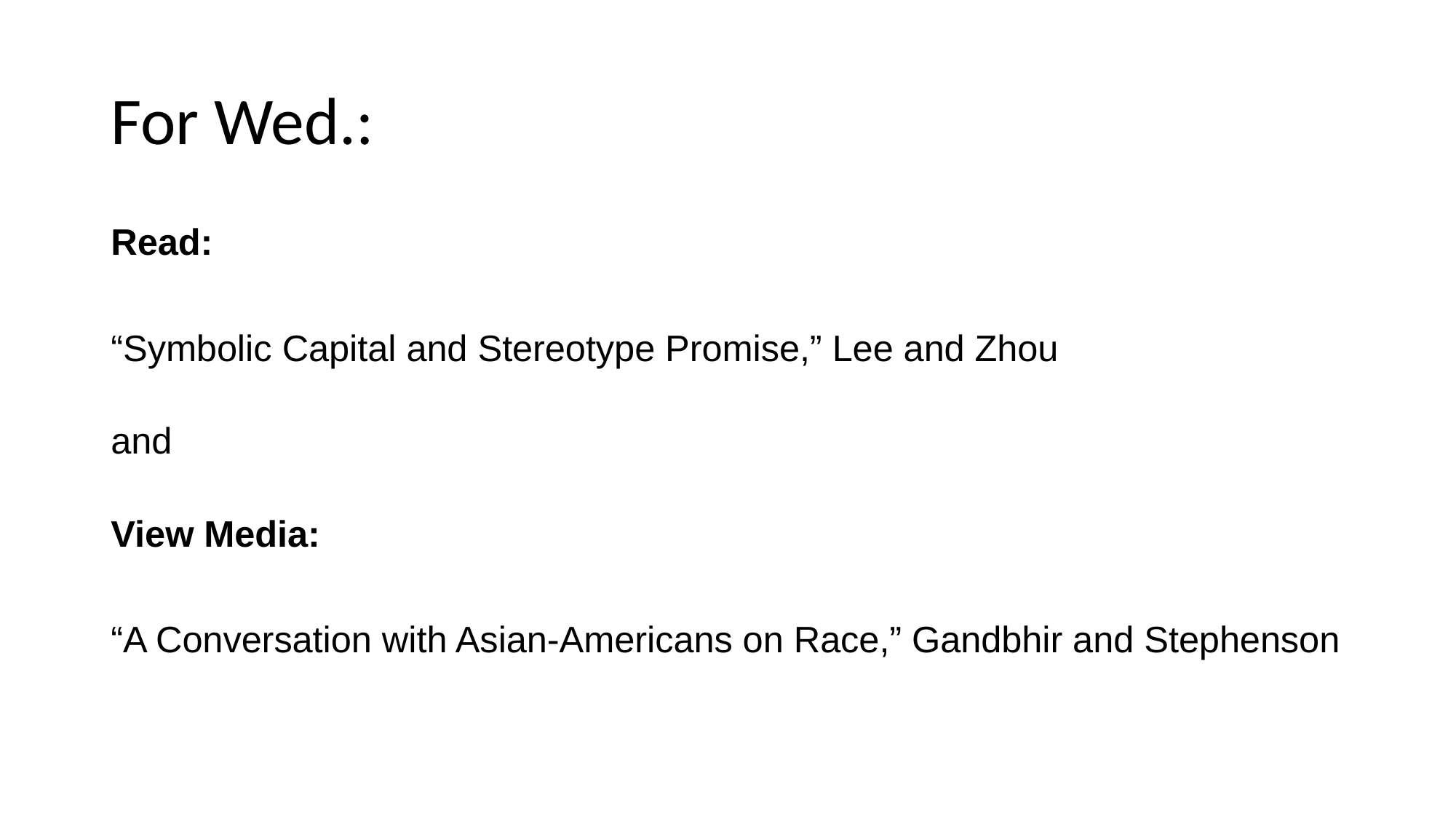

# For Wed.:
Read:

“Symbolic Capital and Stereotype Promise,” Lee and Zhou
and
View Media:

“A Conversation with Asian-Americans on Race,” Gandbhir and Stephenson